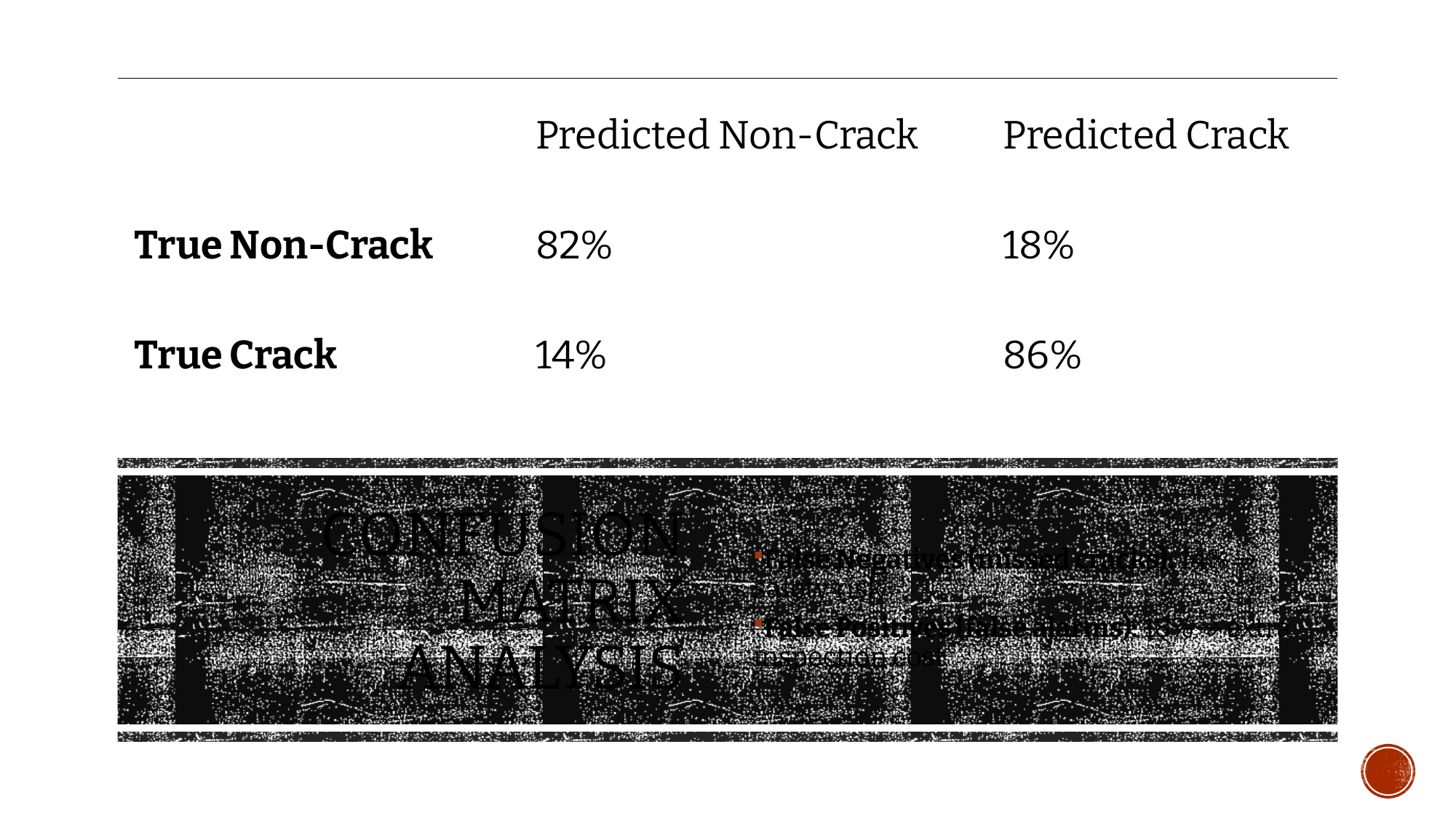

|  | Predicted Non-Crack | Predicted Crack |
| --- | --- | --- |
| True Non-Crack | 82% | 18% |
| True Crack | 14% | 86% |

# Confusion Matrix Analysis

False Negatives (missed cracks): 14% → safety risk
False Positives (false alarms): 18% → extra inspection cost